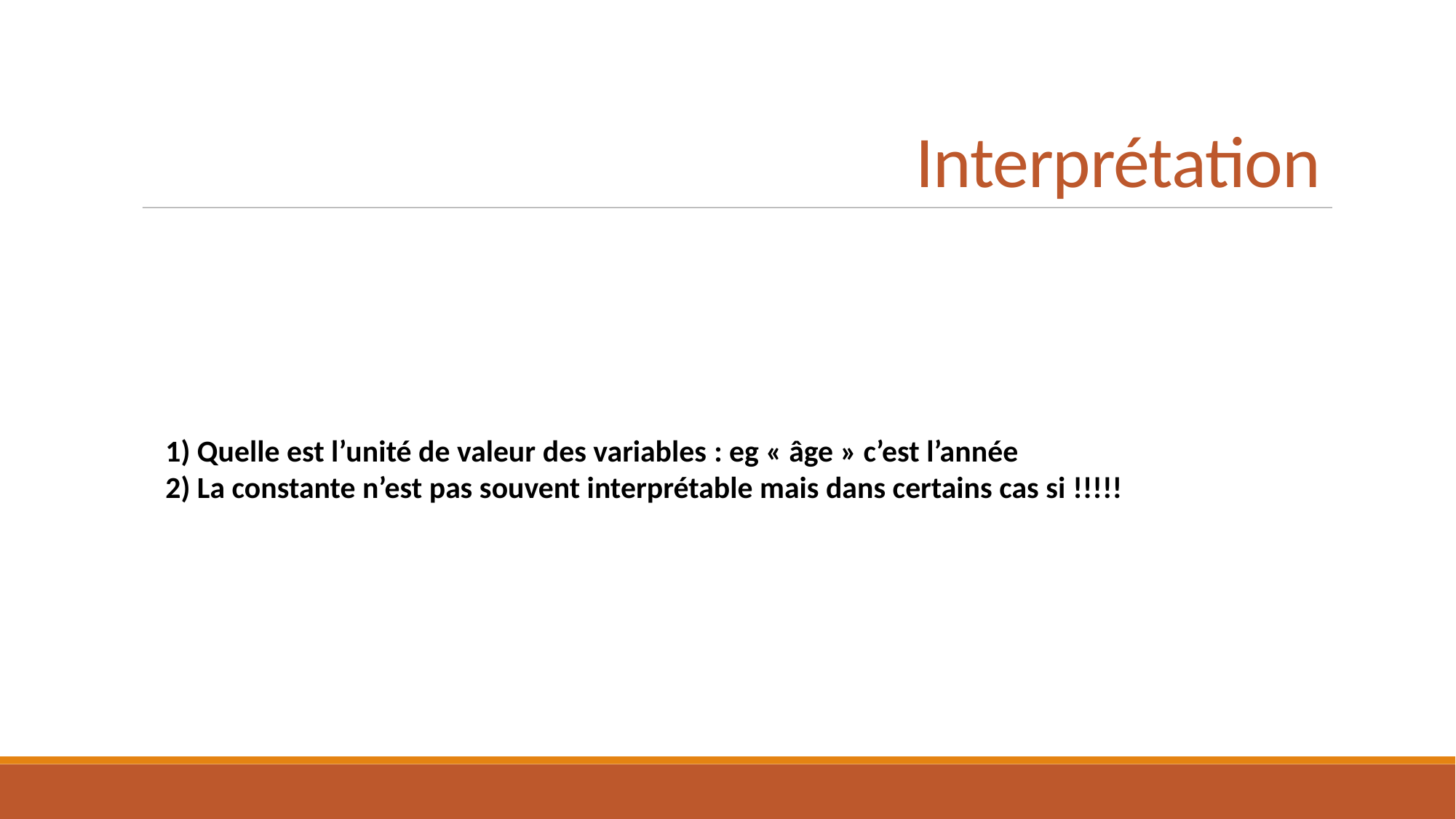

Interprétation
1) Quelle est l’unité de valeur des variables : eg « âge » c’est l’année
2) La constante n’est pas souvent interprétable mais dans certains cas si !!!!!